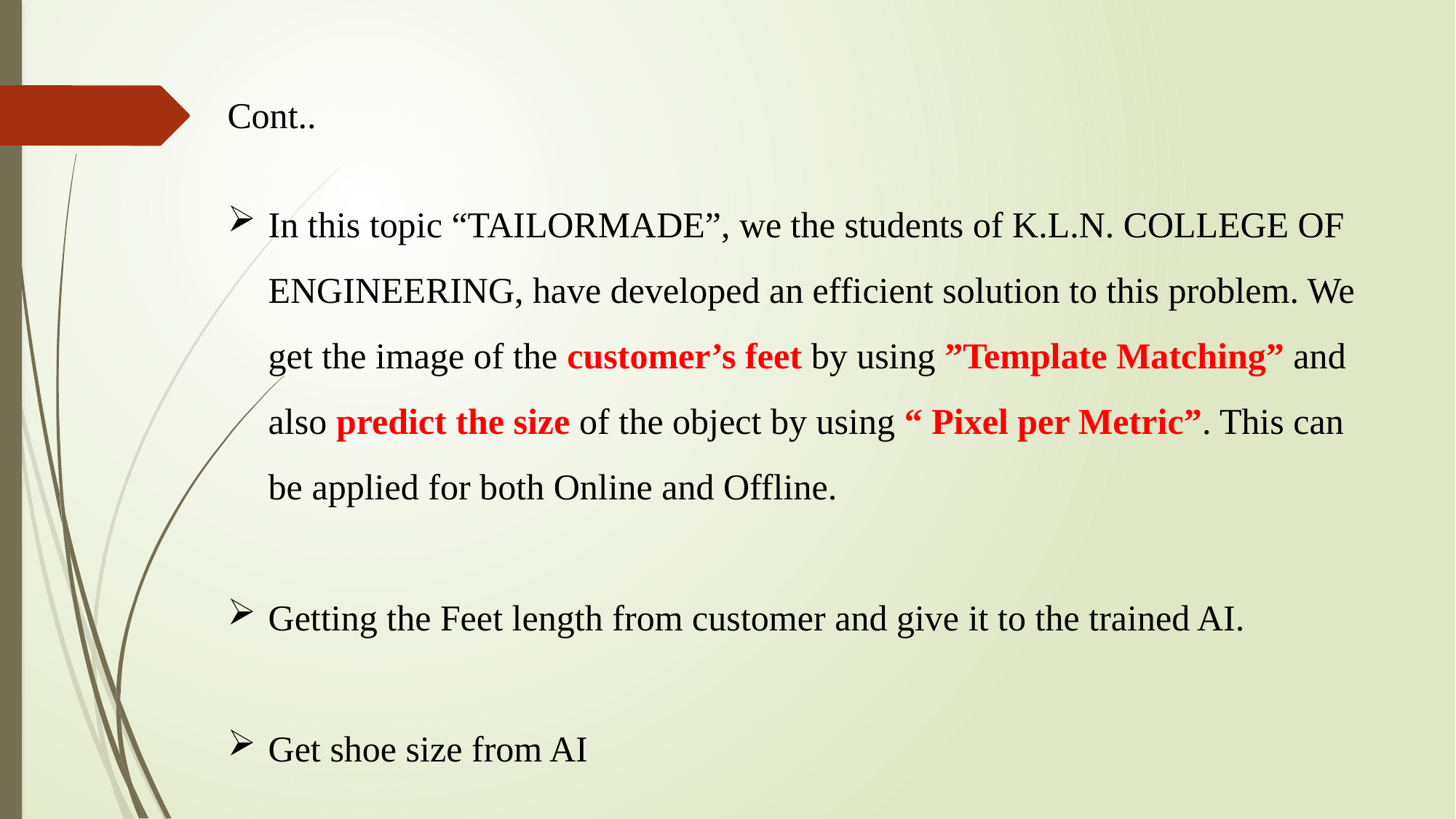

Cont..

In this topic “TAILORMADE”, we the students of K.L.N. COLLEGE OF ENGINEERING, have developed an efficient solution to this problem. We get the image of the customer’s feet by using ”Template Matching” and also predict the size of the object by using “ Pixel per Metric”. This can be applied for both Online and Offline.

Getting the Feet length from customer and give it to the trained AI.

Get shoe size from AI